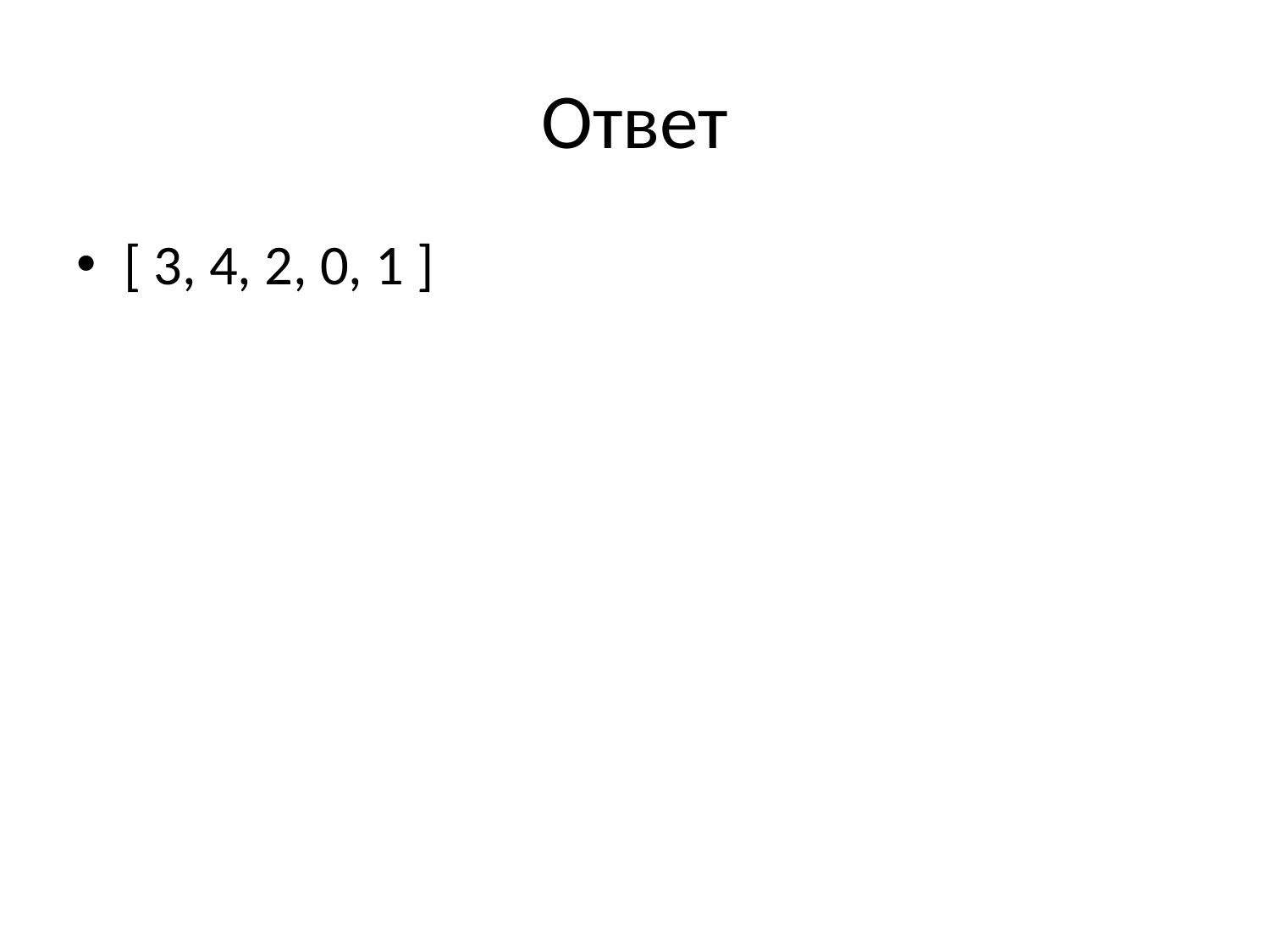

# Ответ
[ 3, 4, 2, 0, 1 ]